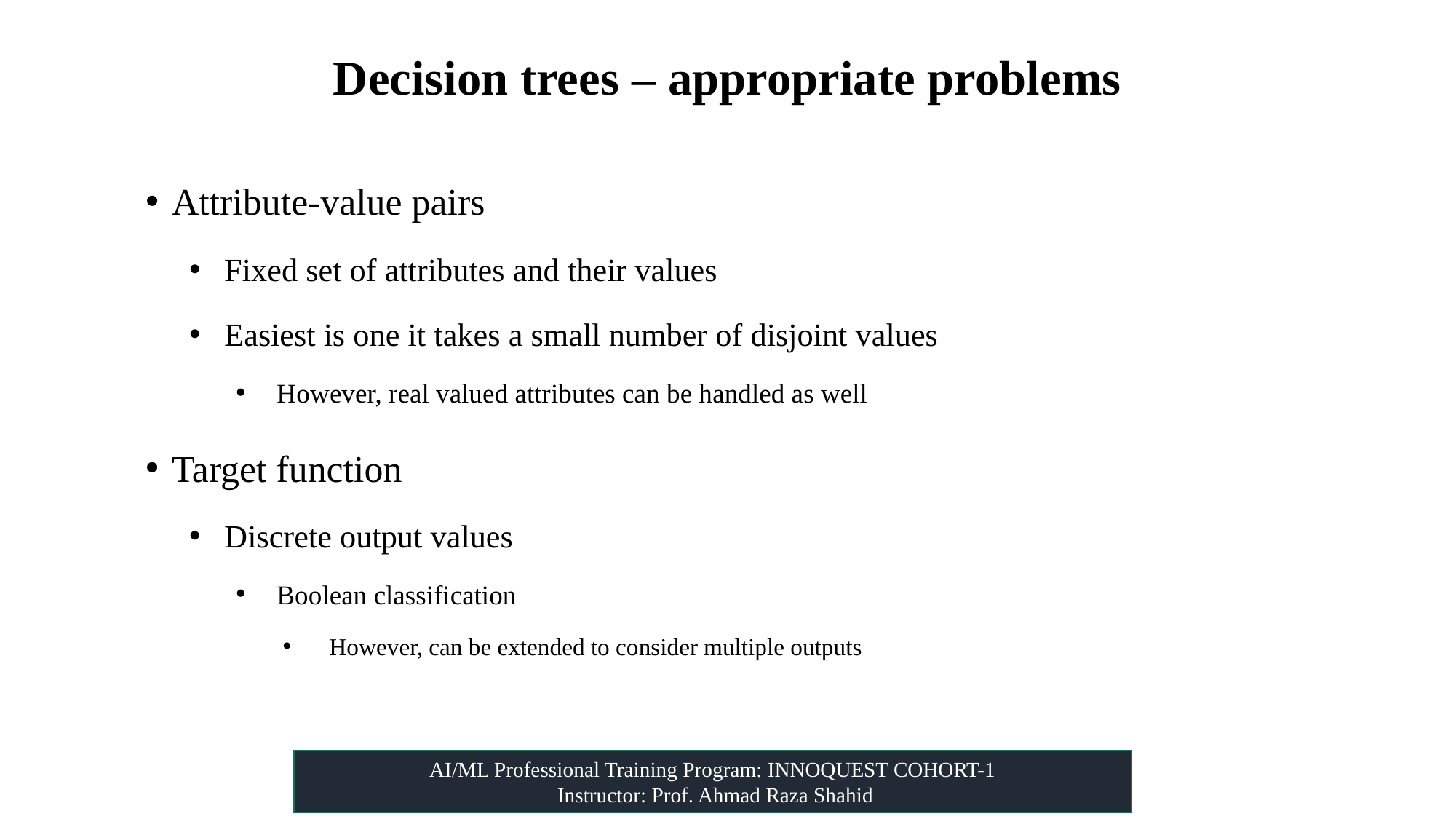

# Decision trees – appropriate problems
Attribute-value pairs
Fixed set of attributes and their values
Easiest is one it takes a small number of disjoint values
However, real valued attributes can be handled as well
Target function
Discrete output values
Boolean classification
However, can be extended to consider multiple outputs
AI/ML Professional Training Program: INNOQUEST COHORT-1
 Instructor: Prof. Ahmad Raza Shahid
(Quinlan 1986)